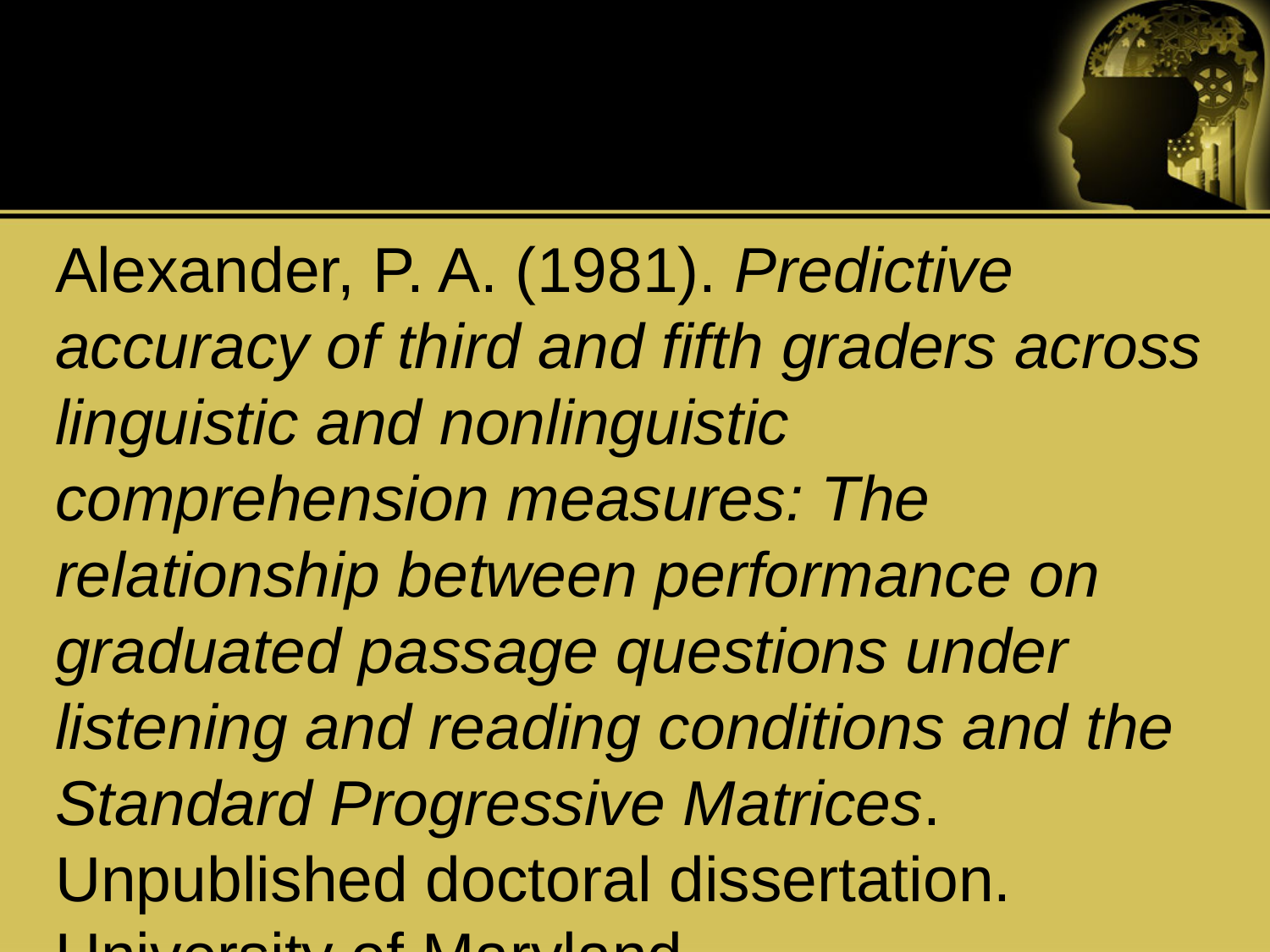

Alexander, P. A. (1981). Predictive accuracy of third and fifth graders across linguistic and nonlinguistic comprehension measures: The relationship between performance on graduated passage questions under listening and reading conditions and the Standard Progressive Matrices. Unpublished doctoral dissertation. University of Maryland.